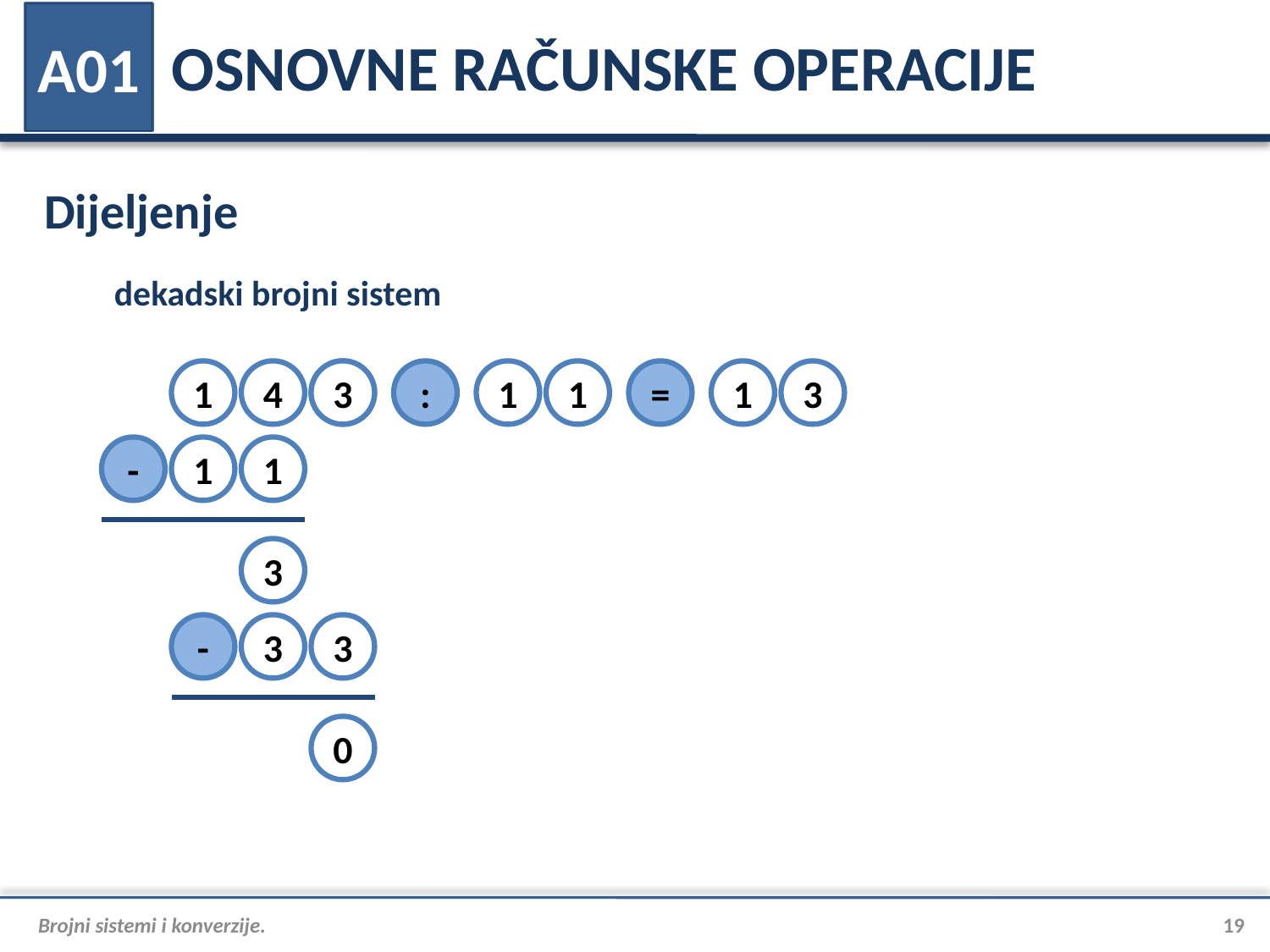

# OSNOVNE RAČUNSKE OPERACIJE
A01
Dijeljenje
dekadski brojni sistem
1
4
3
3
:
1
1
=
1
3
-
1
1
3
-
3
3
0
Brojni sistemi i konverzije.
19